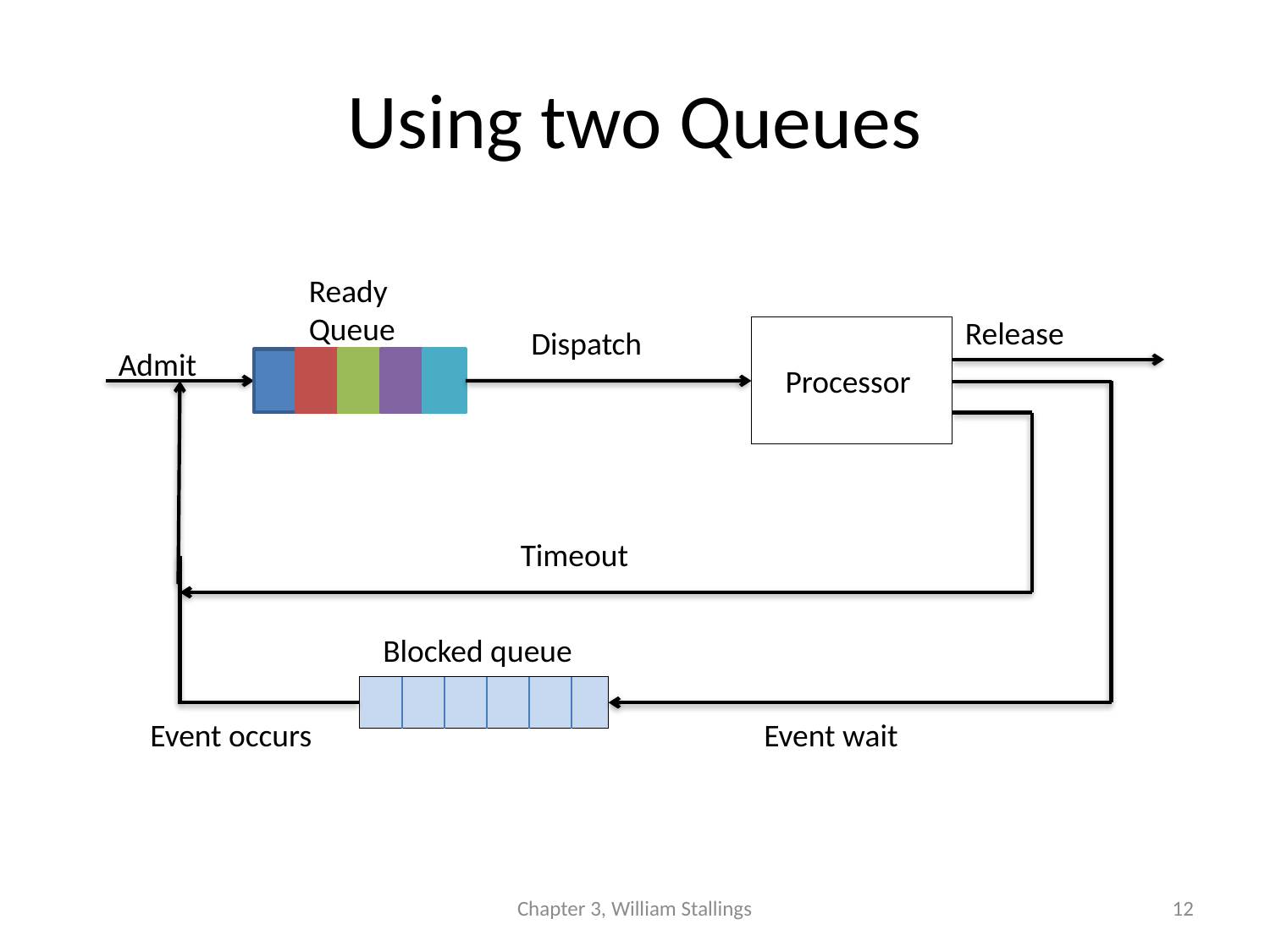

# Using two Queues
Ready Queue
Release
Dispatch

   Processor

Admit

Timeout
Blocked queue

Event occurs
Event wait
Chapter 3, William Stallings
12